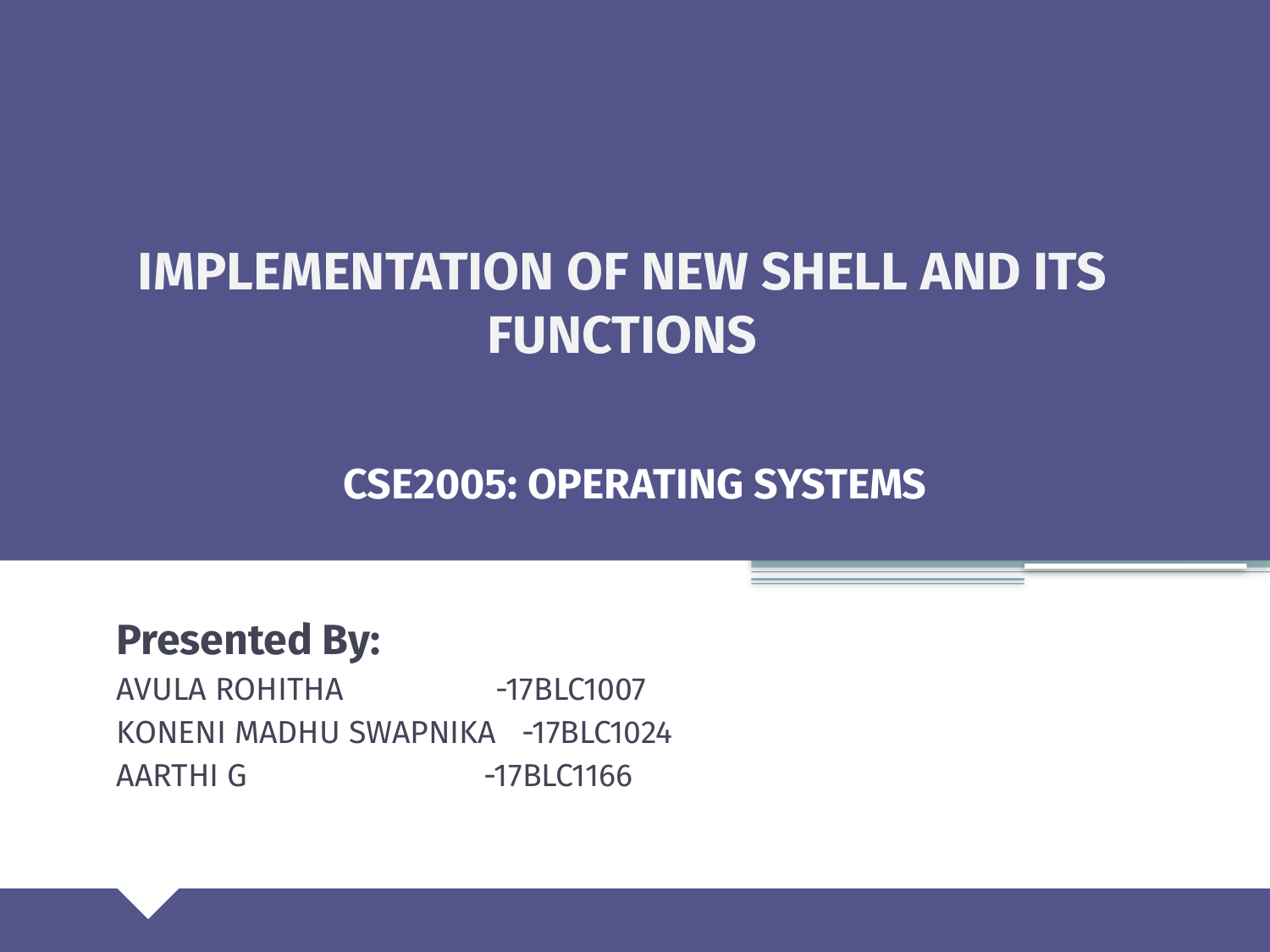

# IMPLEMENTATION OF NEW SHELL AND ITS FUNCTIONS
CSE2005: OPERATING SYSTEMS
Presented By:
AVULA ROHITHA                  -17BLC1007
KONENI MADHU SWAPNIKA   -17BLC1024
AARTHI G                            -17BLC1166